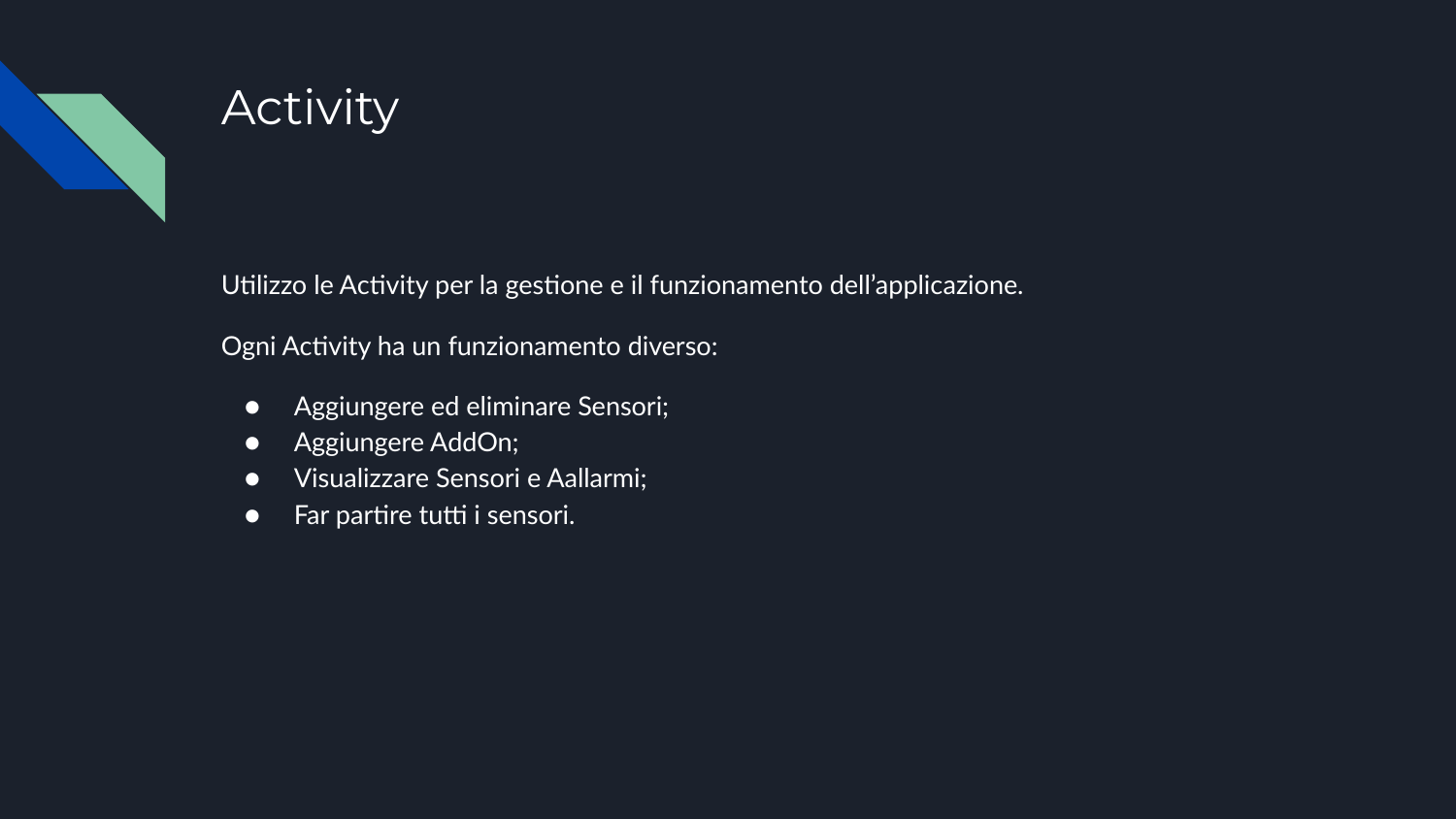

# Activity
Utilizzo le Activity per la gestione e il funzionamento dell’applicazione.
Ogni Activity ha un funzionamento diverso:
Aggiungere ed eliminare Sensori;
Aggiungere AddOn;
Visualizzare Sensori e Aallarmi;
Far partire tutti i sensori.